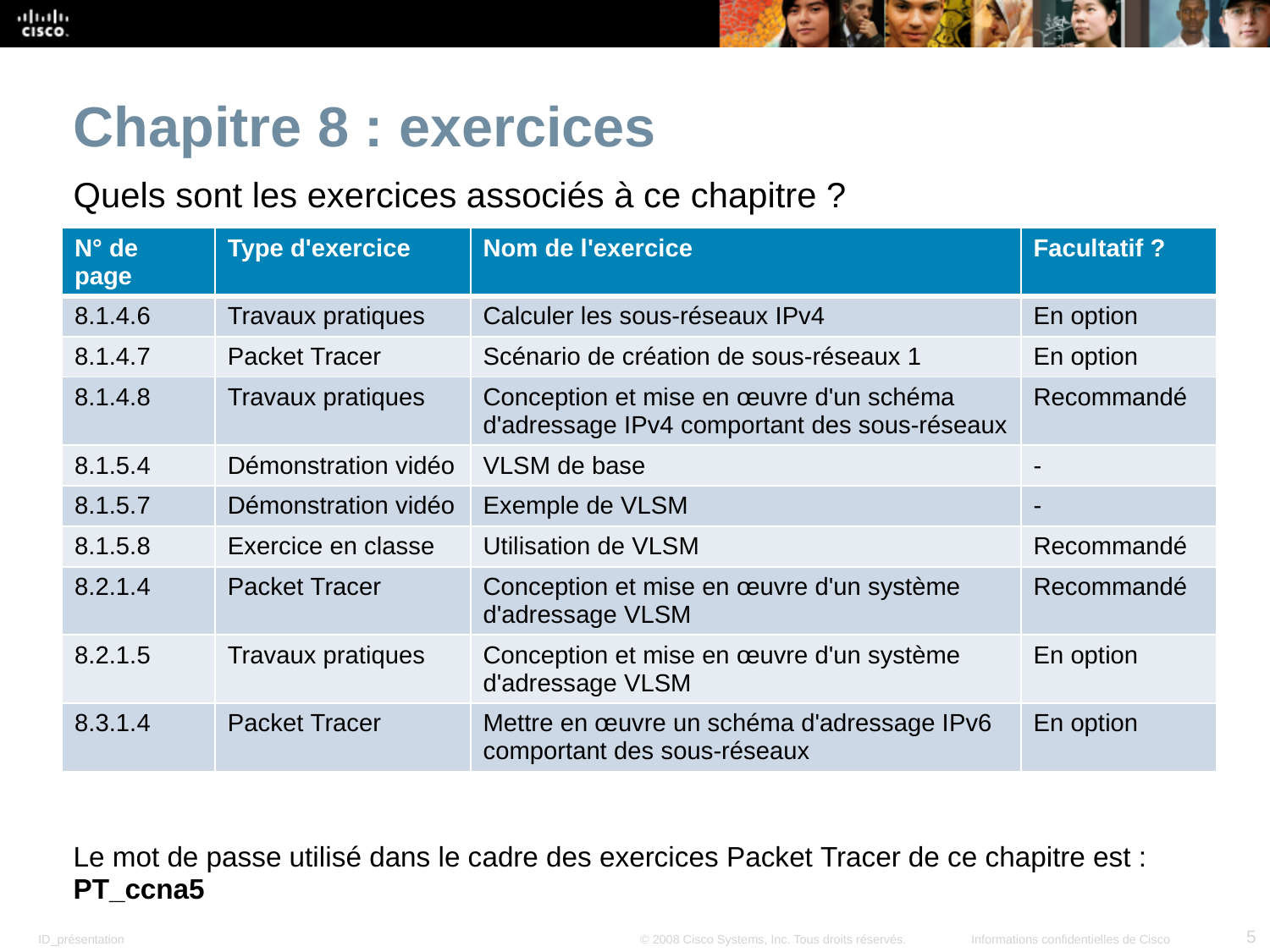

Chapitre 8 : exercices
Quels sont les exercices associés à ce chapitre ?

| N° de page | Type d'exercice | Nom de l'exercice | Facultatif ? |
| --- | --- | --- | --- |
| 8.1.4.6 | Travaux pratiques | Calculer les sous-réseaux IPv4 | En option |
| 8.1.4.7 | Packet Tracer | Scénario de création de sous-réseaux 1 | En option |
| 8.1.4.8 | Travaux pratiques | Conception et mise en œuvre d'un schéma d'adressage IPv4 comportant des sous-réseaux | Recommandé |
| 8.1.5.4 | Démonstration vidéo | VLSM de base | - |
| 8.1.5.7 | Démonstration vidéo | Exemple de VLSM | - |
| 8.1.5.8 | Exercice en classe | Utilisation de VLSM | Recommandé |
| 8.2.1.4 | Packet Tracer | Conception et mise en œuvre d'un système d'adressage VLSM | Recommandé |
| 8.2.1.5 | Travaux pratiques | Conception et mise en œuvre d'un système d'adressage VLSM | En option |
| 8.3.1.4 | Packet Tracer | Mettre en œuvre un schéma d'adressage IPv6 comportant des sous-réseaux | En option |
Le mot de passe utilisé dans le cadre des exercices Packet Tracer de ce chapitre est : PT_ccna5